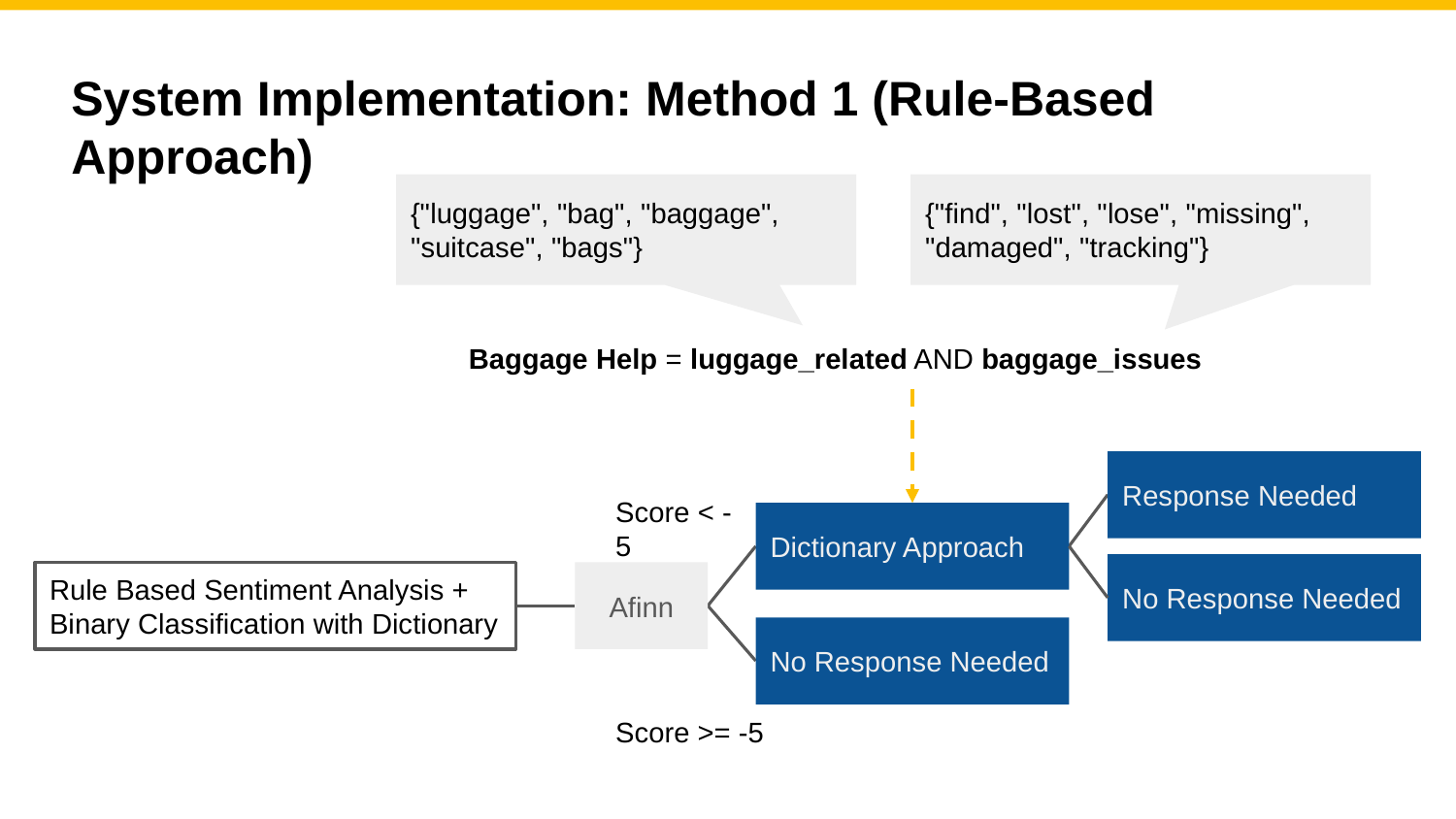

System Implementation: Method 1 (Rule-Based Approach)
{"luggage", "bag", "baggage", "suitcase", "bags"}
{"find", "lost", "lose", "missing", "damaged", "tracking"}
Baggage Help = luggage_related AND baggage_issues
Response Needed
Score < -5
Dictionary Approach
No Response Needed
Afinn
Rule Based Sentiment Analysis +
Binary Classification with Dictionary
No Response Needed
Score >= -5